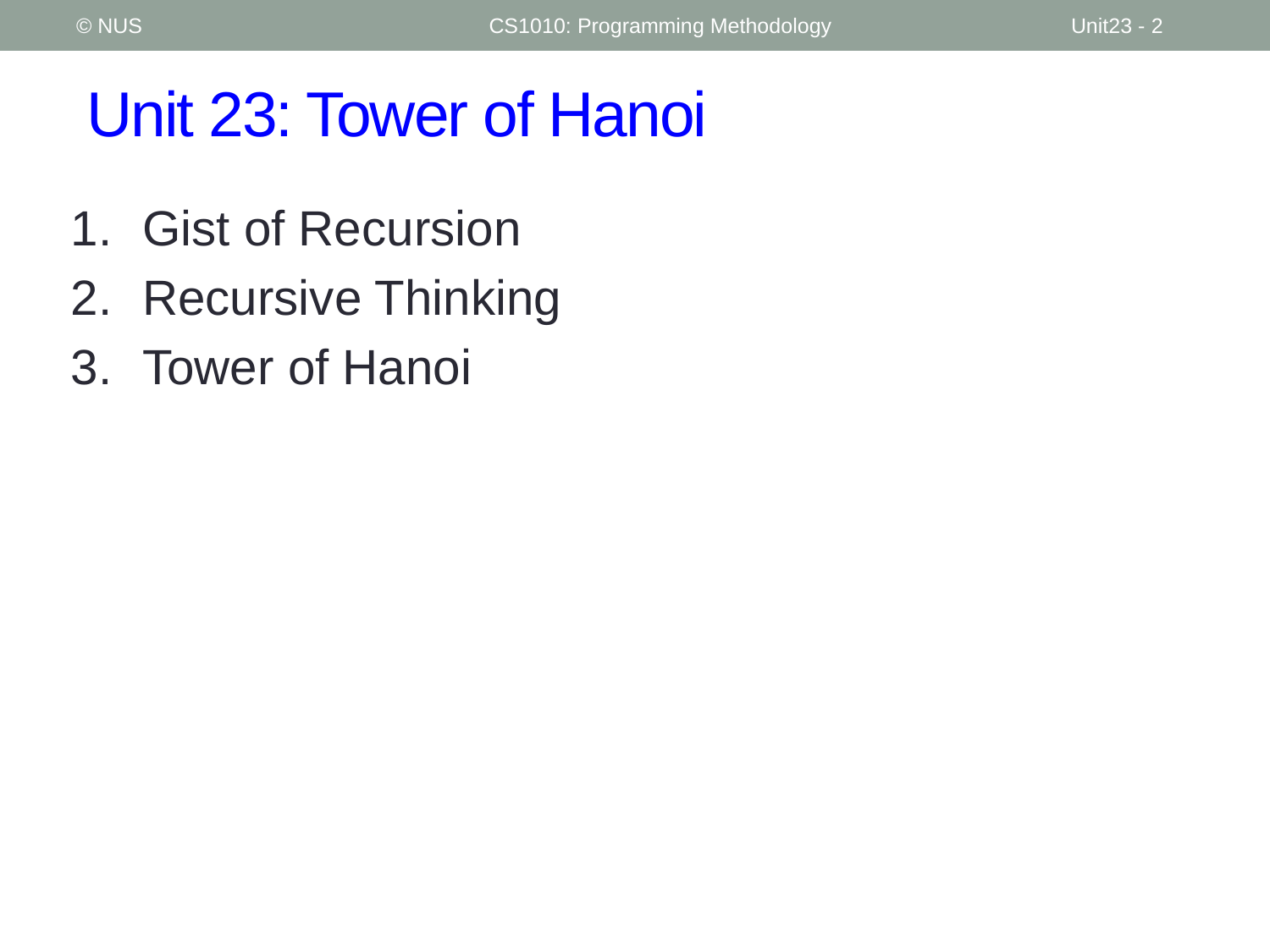

© NUS
CS1010: Programming Methodology
Unit23 - 2
# Unit 23: Tower of Hanoi
Gist of Recursion
Recursive Thinking
Tower of Hanoi